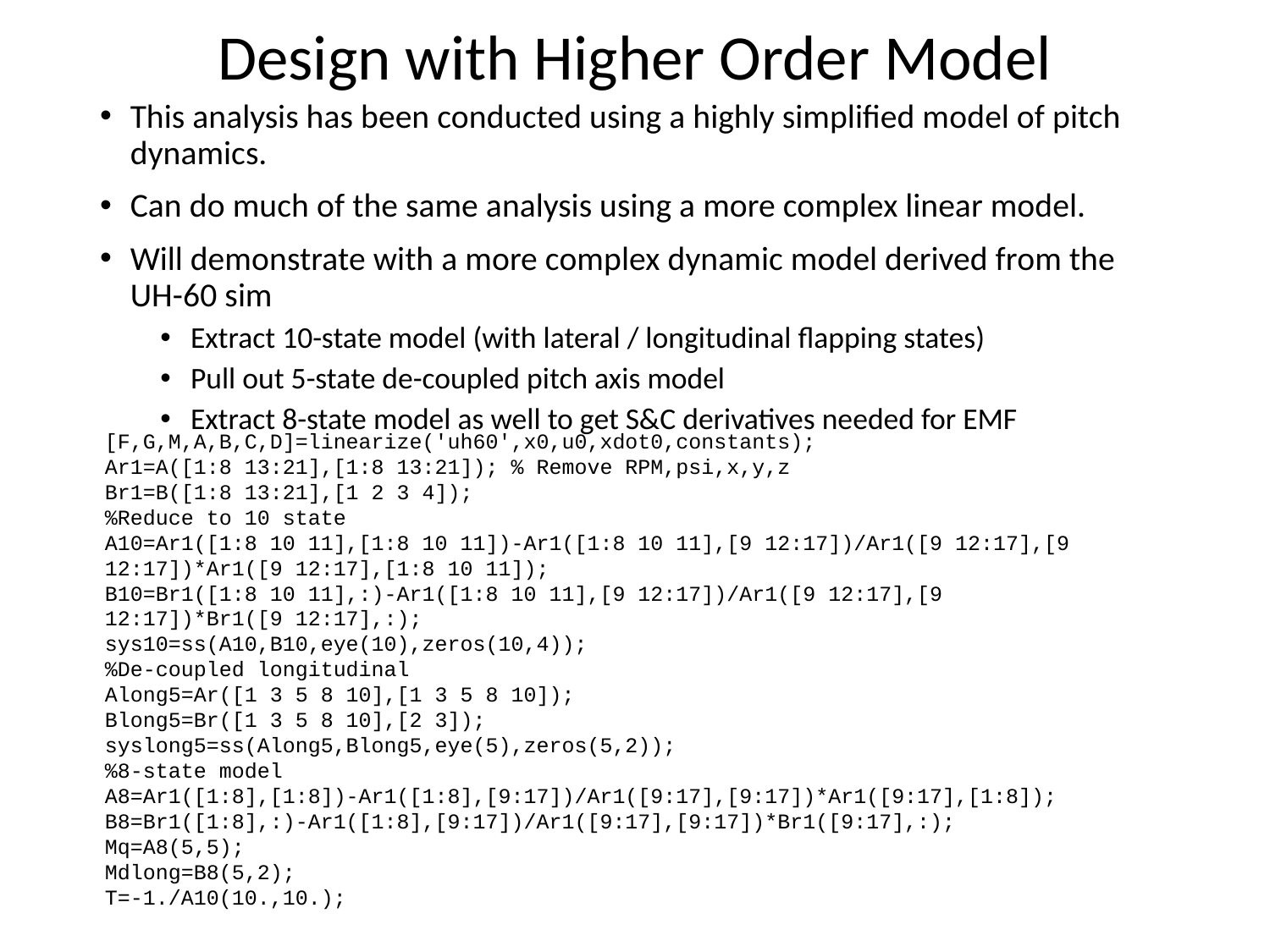

# Design with Higher Order Model
This analysis has been conducted using a highly simplified model of pitch dynamics.
Can do much of the same analysis using a more complex linear model.
Will demonstrate with a more complex dynamic model derived from the UH-60 sim
Extract 10-state model (with lateral / longitudinal flapping states)
Pull out 5-state de-coupled pitch axis model
Extract 8-state model as well to get S&C derivatives needed for EMF
[F,G,M,A,B,C,D]=linearize('uh60',x0,u0,xdot0,constants);
Ar1=A([1:8 13:21],[1:8 13:21]); % Remove RPM,psi,x,y,z
Br1=B([1:8 13:21],[1 2 3 4]);
%Reduce to 10 state
A10=Ar1([1:8 10 11],[1:8 10 11])-Ar1([1:8 10 11],[9 12:17])/Ar1([9 12:17],[9 12:17])*Ar1([9 12:17],[1:8 10 11]);
B10=Br1([1:8 10 11],:)-Ar1([1:8 10 11],[9 12:17])/Ar1([9 12:17],[9 12:17])*Br1([9 12:17],:);
sys10=ss(A10,B10,eye(10),zeros(10,4));
%De-coupled longitudinal
Along5=Ar([1 3 5 8 10],[1 3 5 8 10]);
Blong5=Br([1 3 5 8 10],[2 3]);
syslong5=ss(Along5,Blong5,eye(5),zeros(5,2));
%8-state model
A8=Ar1([1:8],[1:8])-Ar1([1:8],[9:17])/Ar1([9:17],[9:17])*Ar1([9:17],[1:8]);
B8=Br1([1:8],:)-Ar1([1:8],[9:17])/Ar1([9:17],[9:17])*Br1([9:17],:);
Mq=A8(5,5);
Mdlong=B8(5,2);
T=-1./A10(10.,10.);